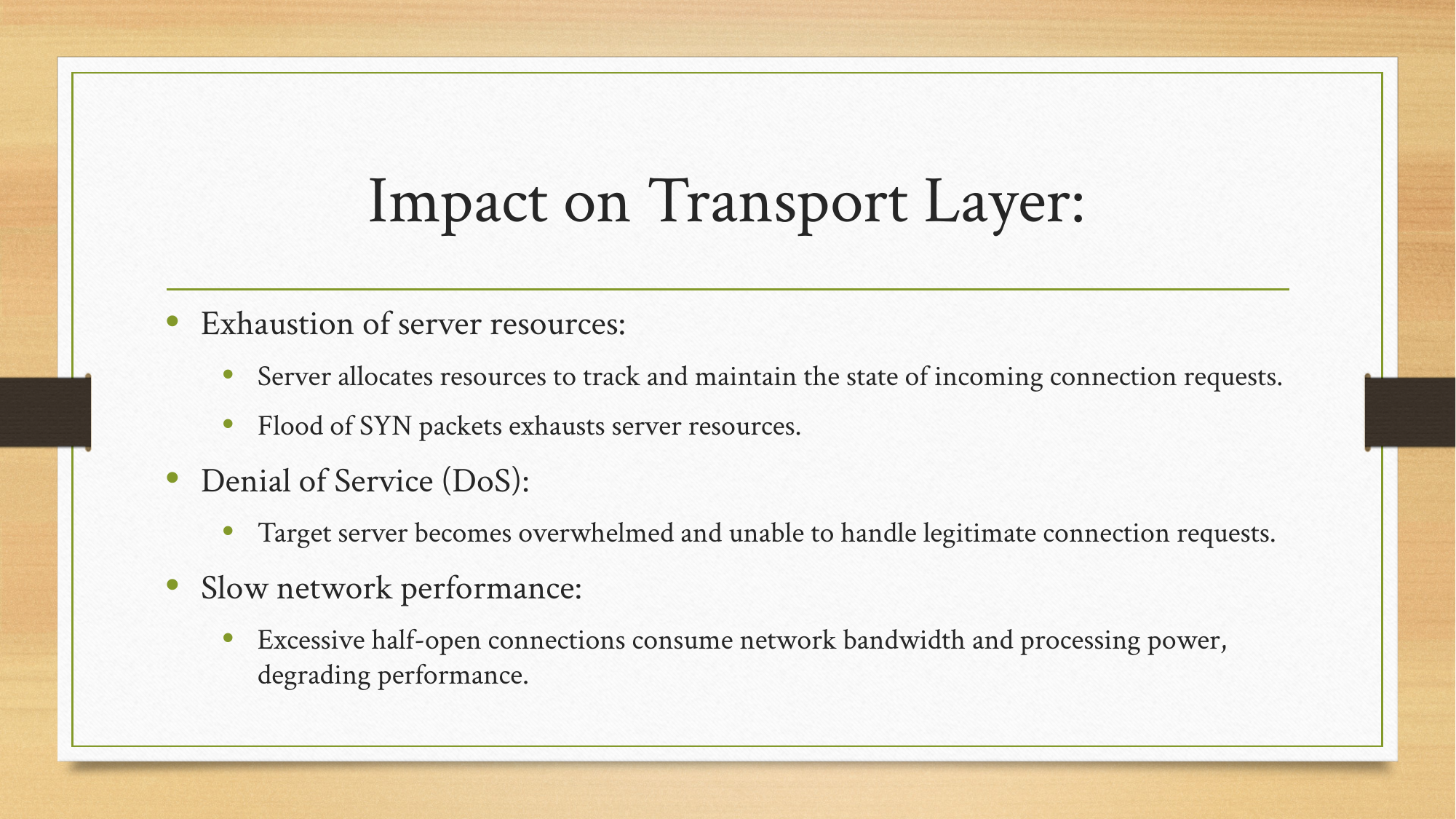

# Impact on Transport Layer:
Exhaustion of server resources:
Server allocates resources to track and maintain the state of incoming connection requests.
Flood of SYN packets exhausts server resources.
Denial of Service (DoS):
Target server becomes overwhelmed and unable to handle legitimate connection requests.
Slow network performance:
Excessive half-open connections consume network bandwidth and processing power, degrading performance.